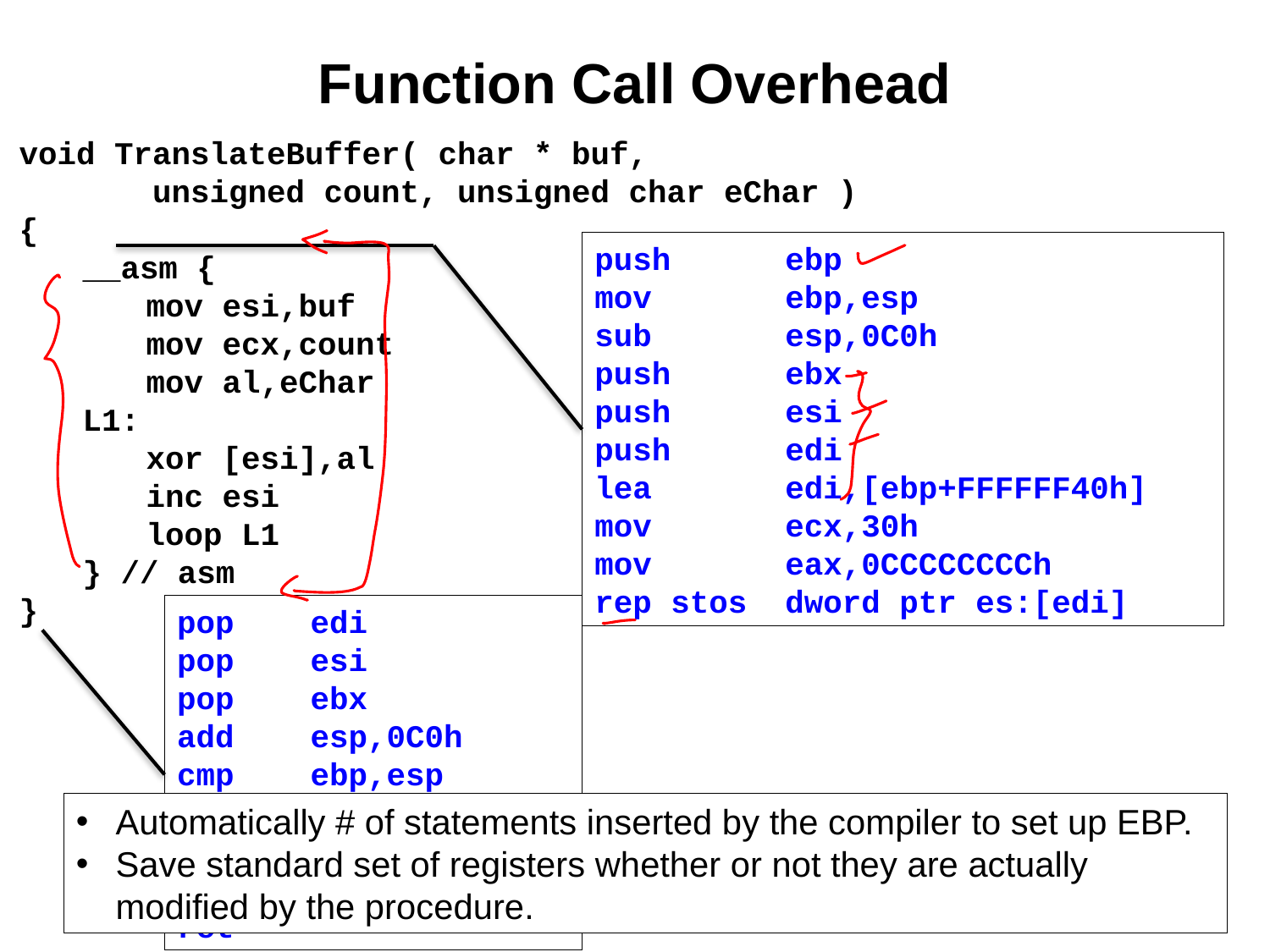

# Function Call Overhead
void TranslateBuffer( char * buf,
       unsigned count, unsigned char eChar )
{
__asm {
mov esi,buf
mov ecx,count
mov al,eChar
L1:
xor [esi],al
inc esi
loop L1
} // asm
}

push      ebp
mov       ebp,esp
sub       esp,0C0h
push      ebx
push      esi
push      edi
lea       edi,[ebp+FFFFFF40h]
mov       ecx,30h
mov       eax,0CCCCCCCCh
rep stos  dword ptr es:[edi]
pop    edi
pop    esi
pop    ebx
add    esp,0C0h
cmp    ebp,esp
call   00C8147E
mov    esp,ebp
pop    ebp
ret
Automatically # of statements inserted by the compiler to set up EBP.
Save standard set of registers whether or not they are actually modified by the procedure.